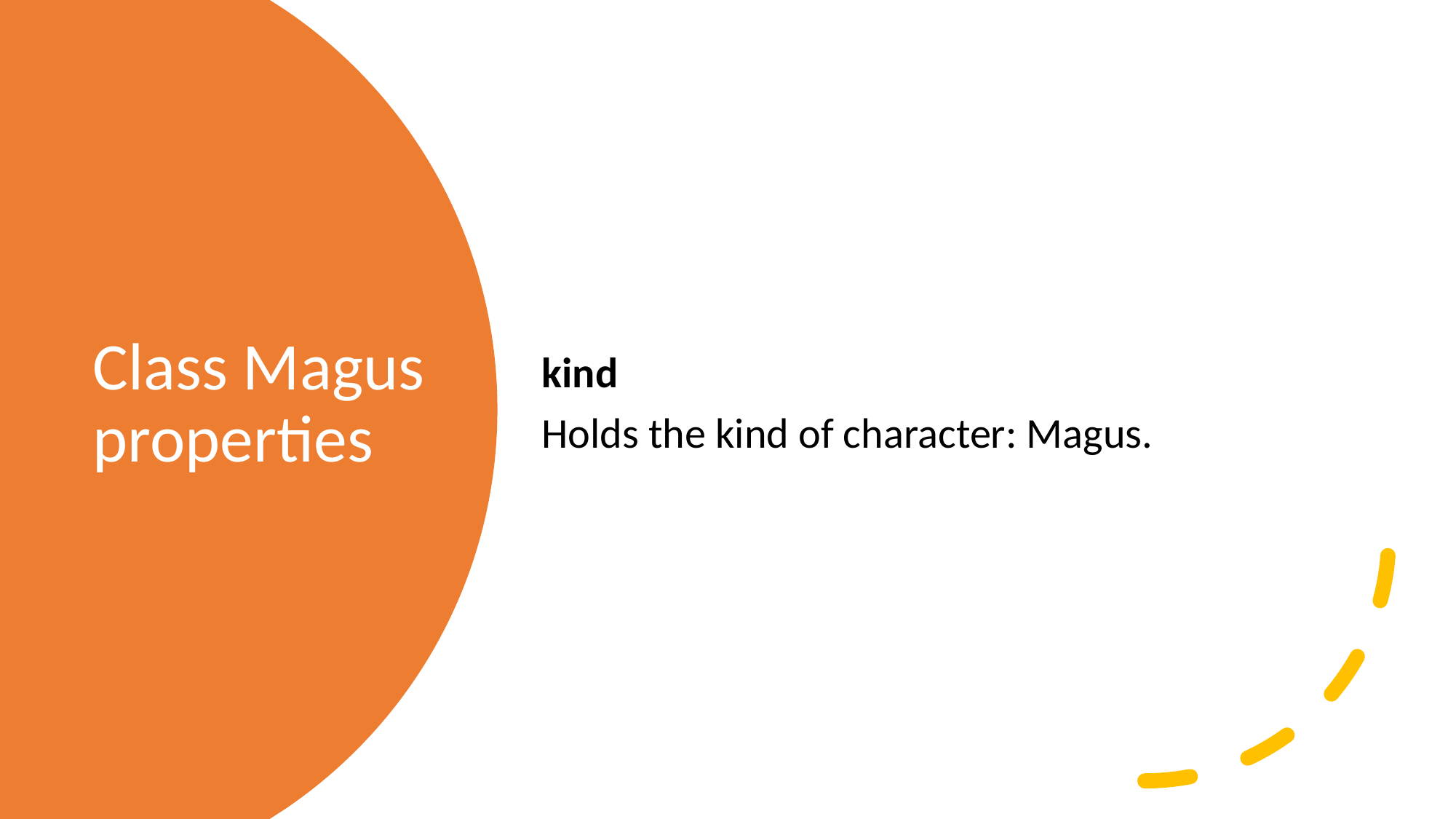

kind
Holds the kind of character: Magus.
# Class Magus properties